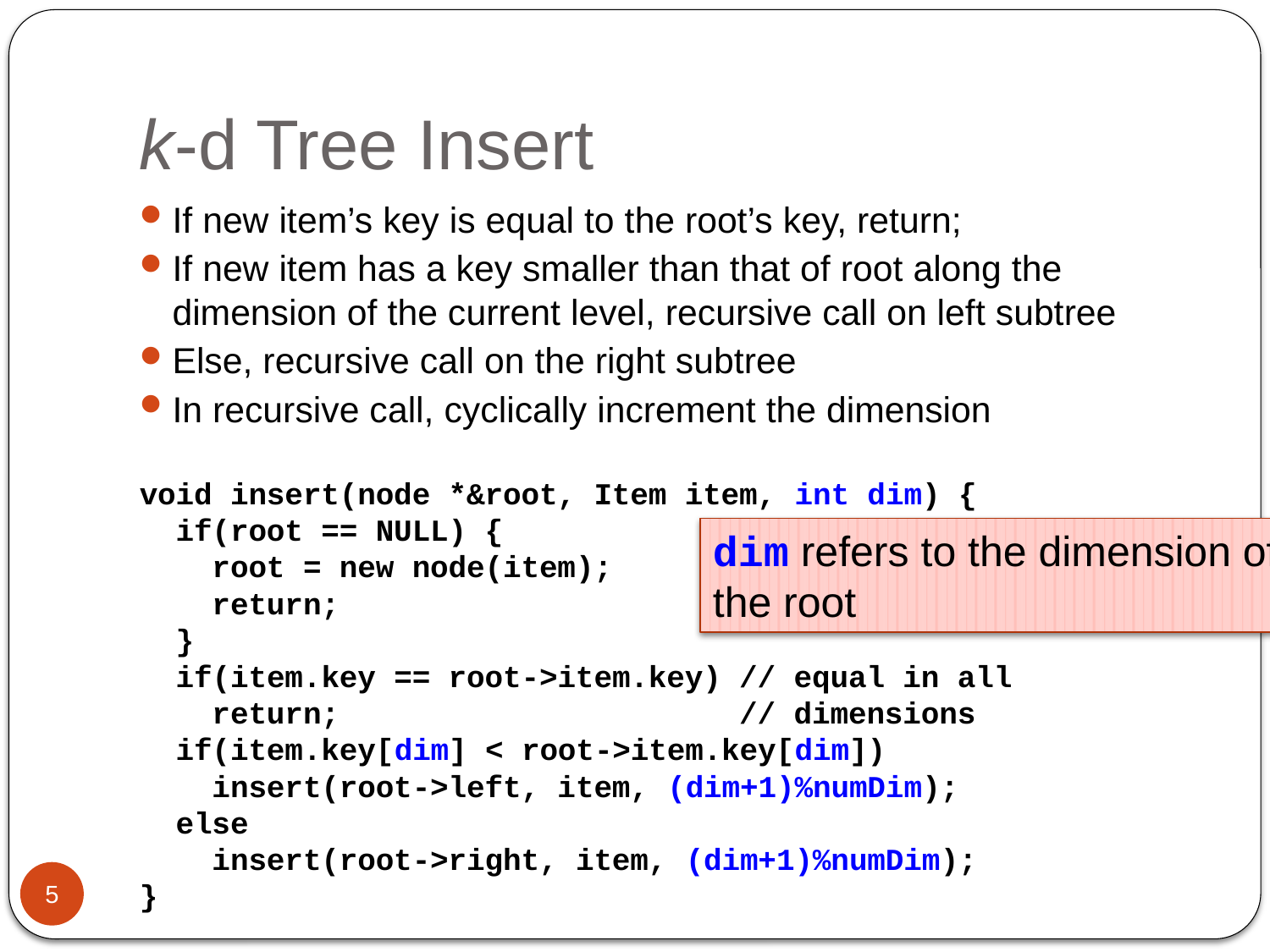

# k-d Tree Insert
If new item’s key is equal to the root’s key, return;
If new item has a key smaller than that of root along the dimension of the current level, recursive call on left subtree
Else, recursive call on the right subtree
In recursive call, cyclically increment the dimension

void insert(node *&root, Item item, int dim) {
  if(root == NULL) {
    root = new node(item);
    return;
  }
  if(item.key == root->item.key) // equal in all
    return;                      // dimensions
  if(item.key[dim] < root->item.key[dim])
    insert(root->left, item, (dim+1)%numDim);
  else
    insert(root->right, item, (dim+1)%numDim);
}
dim refers to the dimension of
the root
5